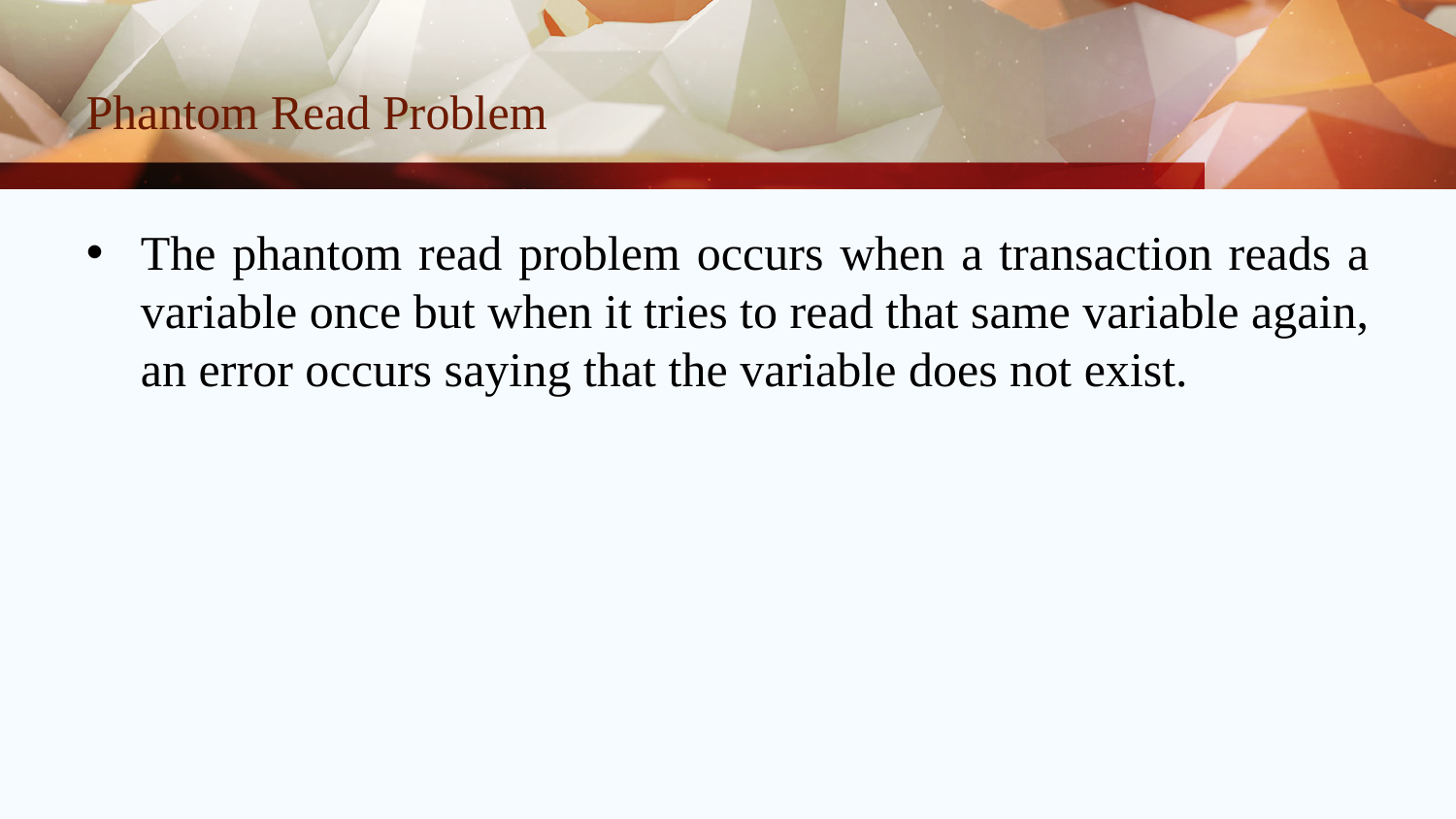

# Phantom Read Problem
The phantom read problem occurs when a transaction reads a variable once but when it tries to read that same variable again, an error occurs saying that the variable does not exist.